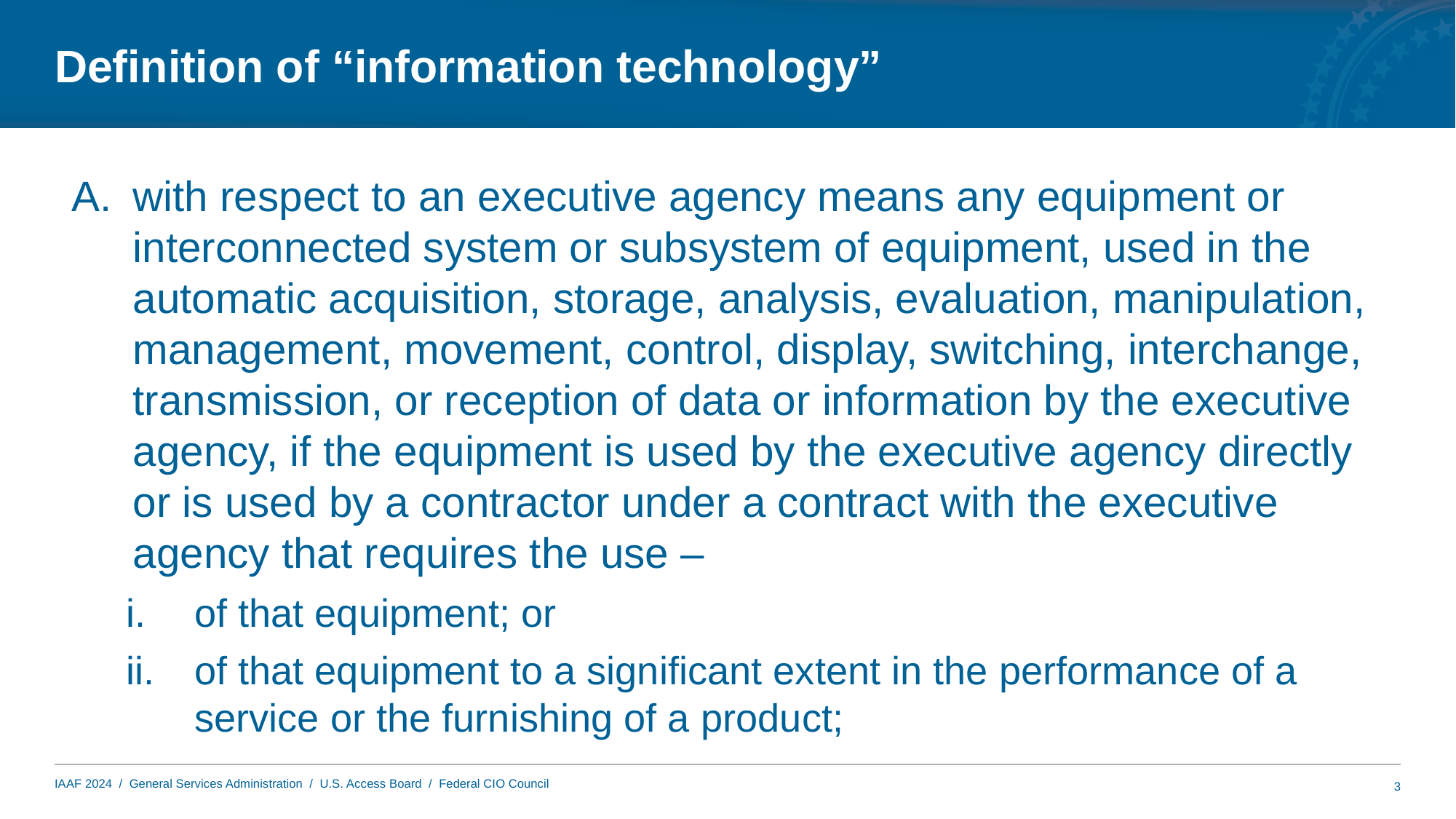

# Definition of “information technology”
with respect to an executive agency means any equipment or interconnected system or subsystem of equipment, used in the automatic acquisition, storage, analysis, evaluation, manipulation, management, movement, control, display, switching, interchange, transmission, or reception of data or information by the executive agency, if the equipment is used by the executive agency directly or is used by a contractor under a contract with the executive agency that requires the use –
of that equipment; or
of that equipment to a significant extent in the performance of a service or the furnishing of a product;
3